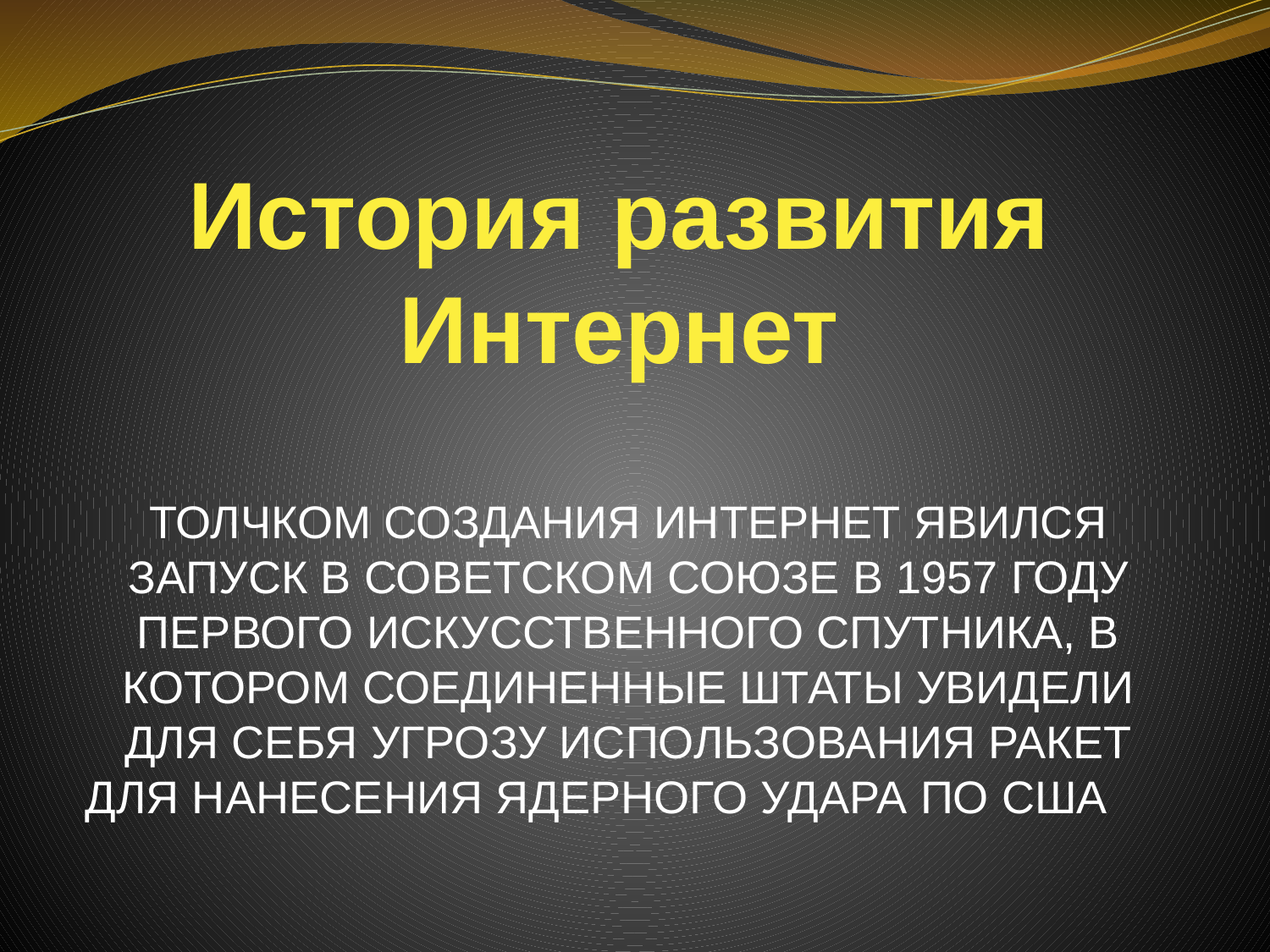

История развития Интернет
ТОЛЧКОМ СОЗДАНИЯ ИНТЕРНЕТ ЯВИЛСЯ ЗАПУСК В СОВЕТСКОМ СОЮЗЕ В 1957 ГОДУ ПЕРВОГО ИСКУССТВЕННОГО СПУТНИКА, В КОТОРОМ СОЕДИНЕННЫЕ ШТАТЫ УВИДЕЛИ ДЛЯ СЕБЯ УГРОЗУ ИСПОЛЬЗОВАНИЯ РАКЕТ ДЛЯ НАНЕСЕНИЯ ЯДЕРНОГО УДАРА ПО США